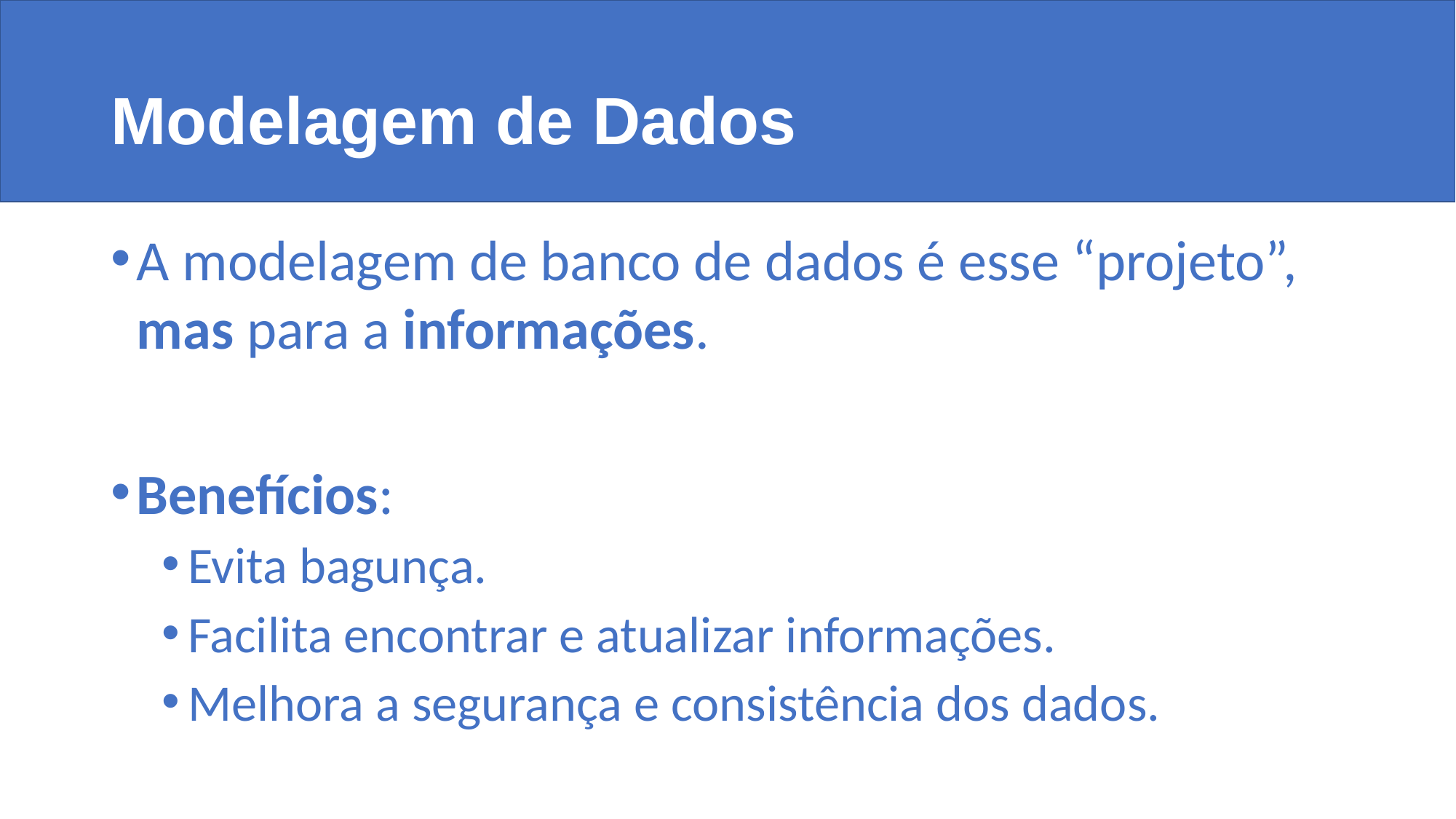

# Modelagem de Dados
A modelagem de banco de dados é esse “projeto”, mas para a informações.

Benefícios:
Evita bagunça.
Facilita encontrar e atualizar informações.
Melhora a segurança e consistência dos dados.